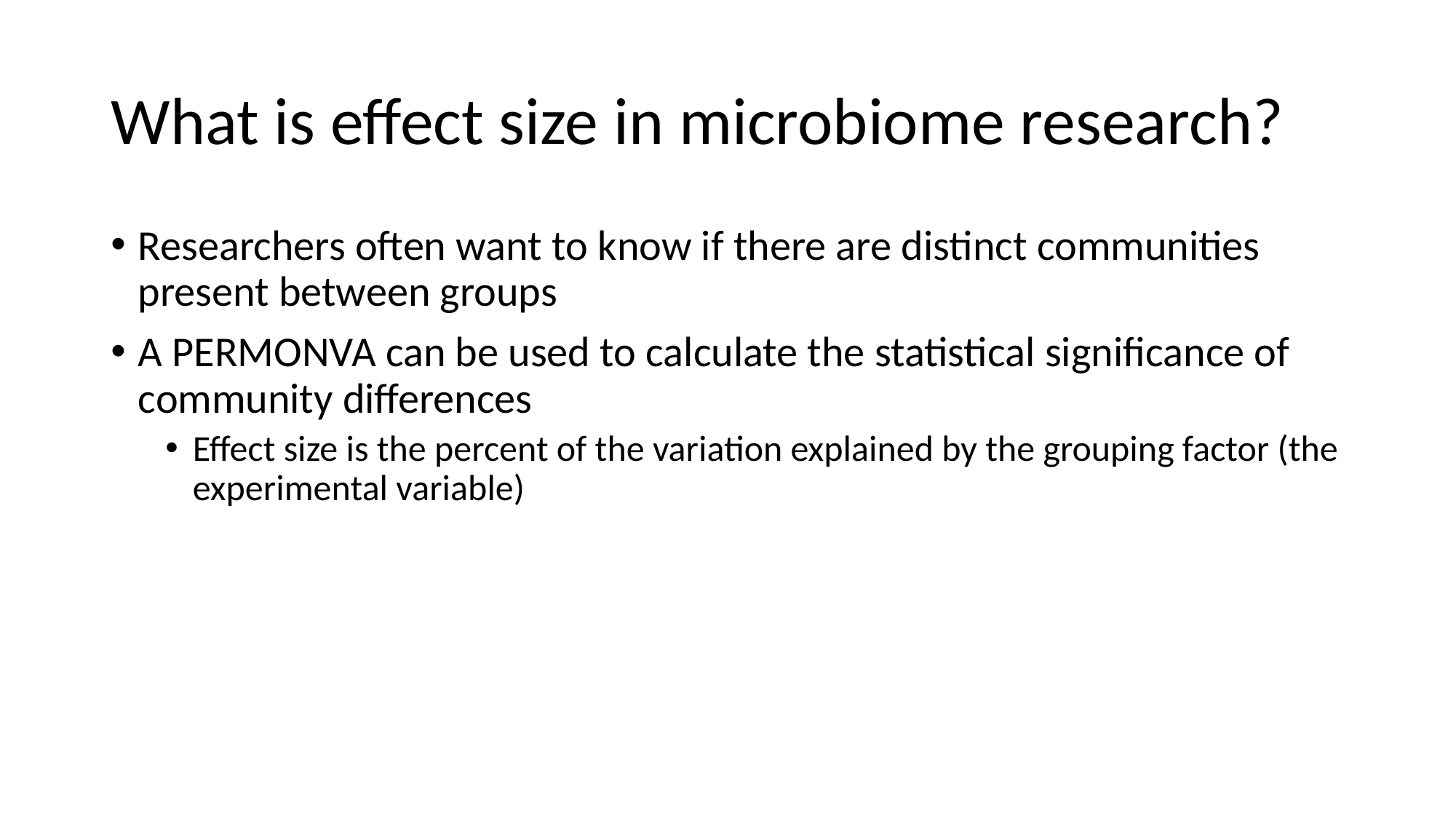

# What is effect size in microbiome research?
Researchers often want to know if there are distinct communities present between groups
A PERMONVA can be used to calculate the statistical significance of community differences
Effect size is the percent of the variation explained by the grouping factor (the experimental variable)